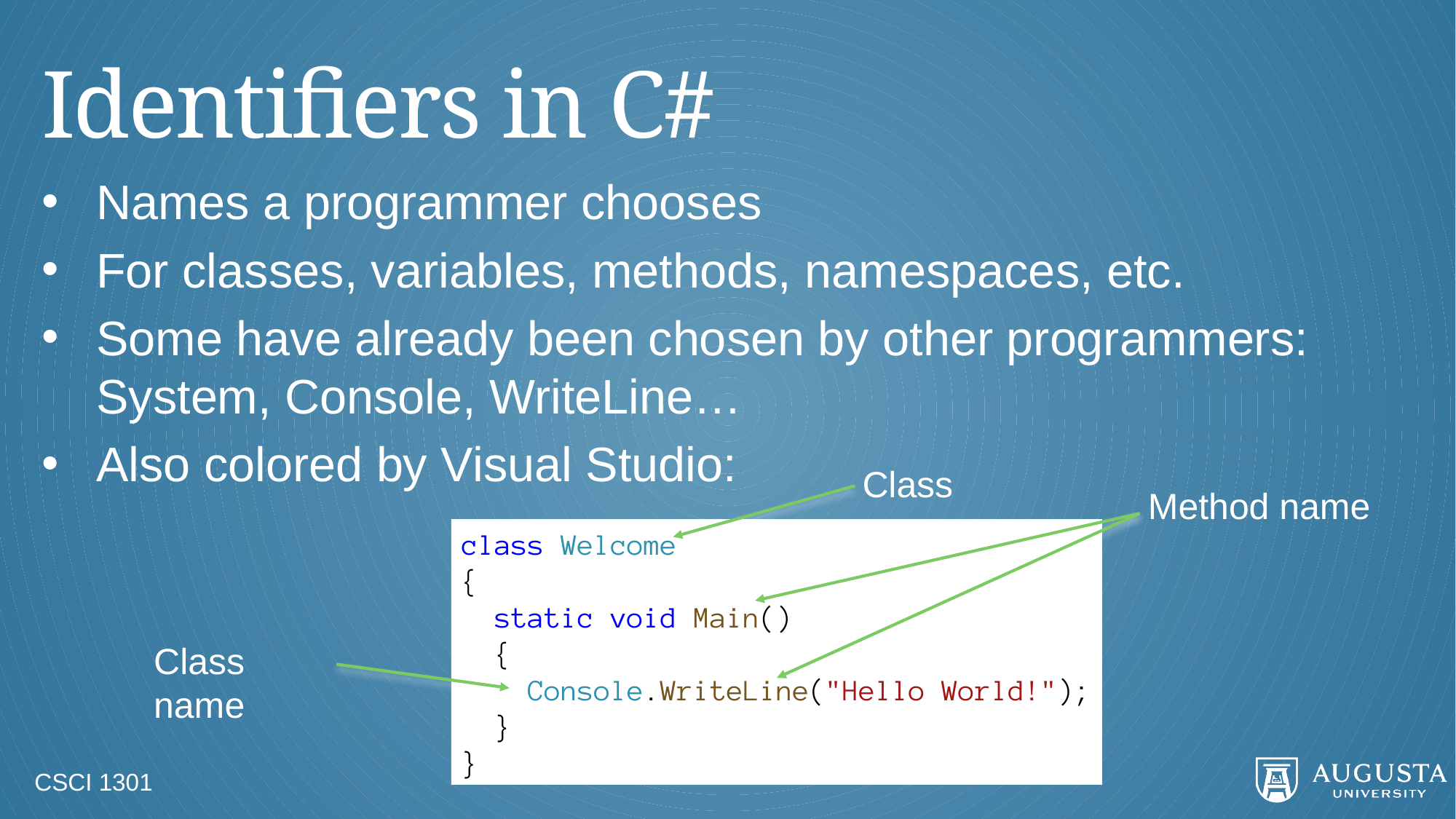

# Identifiers in C#
Names a programmer chooses
For classes, variables, methods, namespaces, etc.
Some have already been chosen by other programmers: System, Console, WriteLine…
Also colored by Visual Studio:
Class name
Method name
class Welcome
{
  static void Main()
  {
    Console.WriteLine("Hello World!");
  }
}
Class name
CSCI 1301